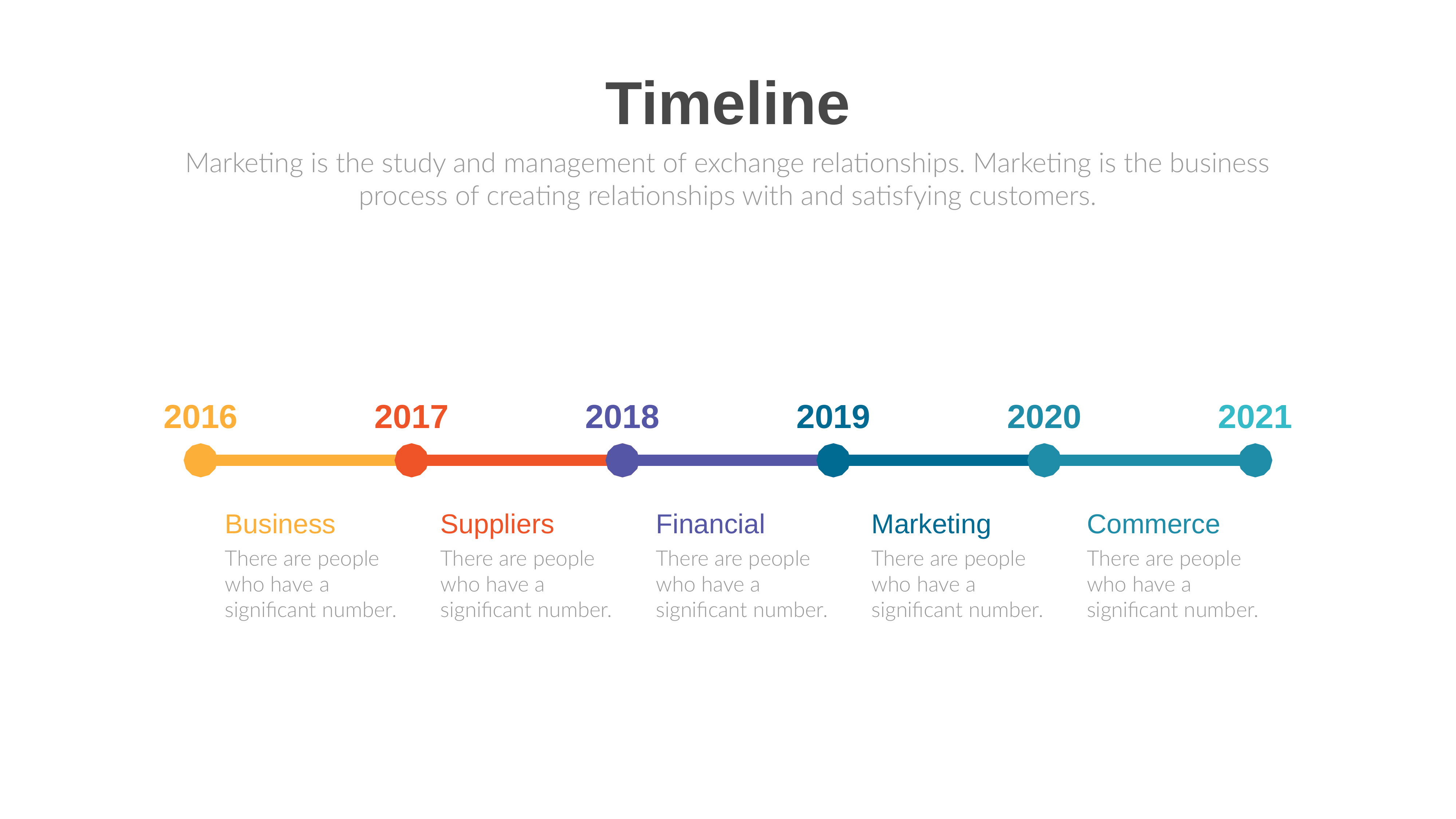

Timeline
Marketing is the study and management of exchange relationships. Marketing is the business process of creating relationships with and satisfying customers.
2016
2017
2018
2019
2020
2021
Business
Suppliers
Financial
Marketing
Commerce
There are people who have a significant number.
There are people who have a significant number.
There are people who have a significant number.
There are people who have a significant number.
There are people who have a significant number.